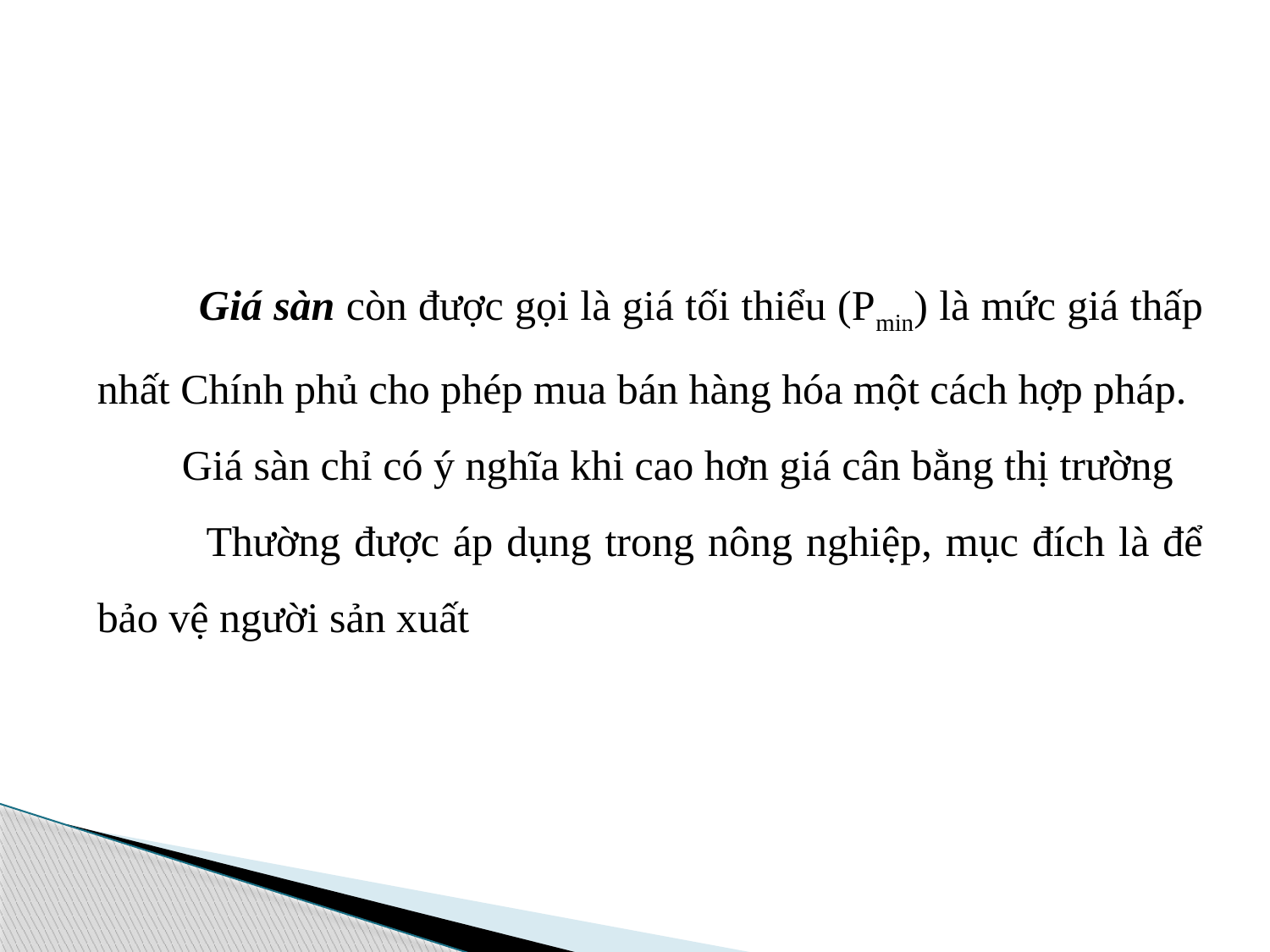

Giá sàn còn được gọi là giá tối thiểu (Pmin) là mức giá thấp nhất Chính phủ cho phép mua bán hàng hóa một cách hợp pháp.
        Giá sàn chỉ có ý nghĩa khi cao hơn giá cân bằng thị trường
        Thường được áp dụng trong nông nghiệp, mục đích là để bảo vệ người sản xuất